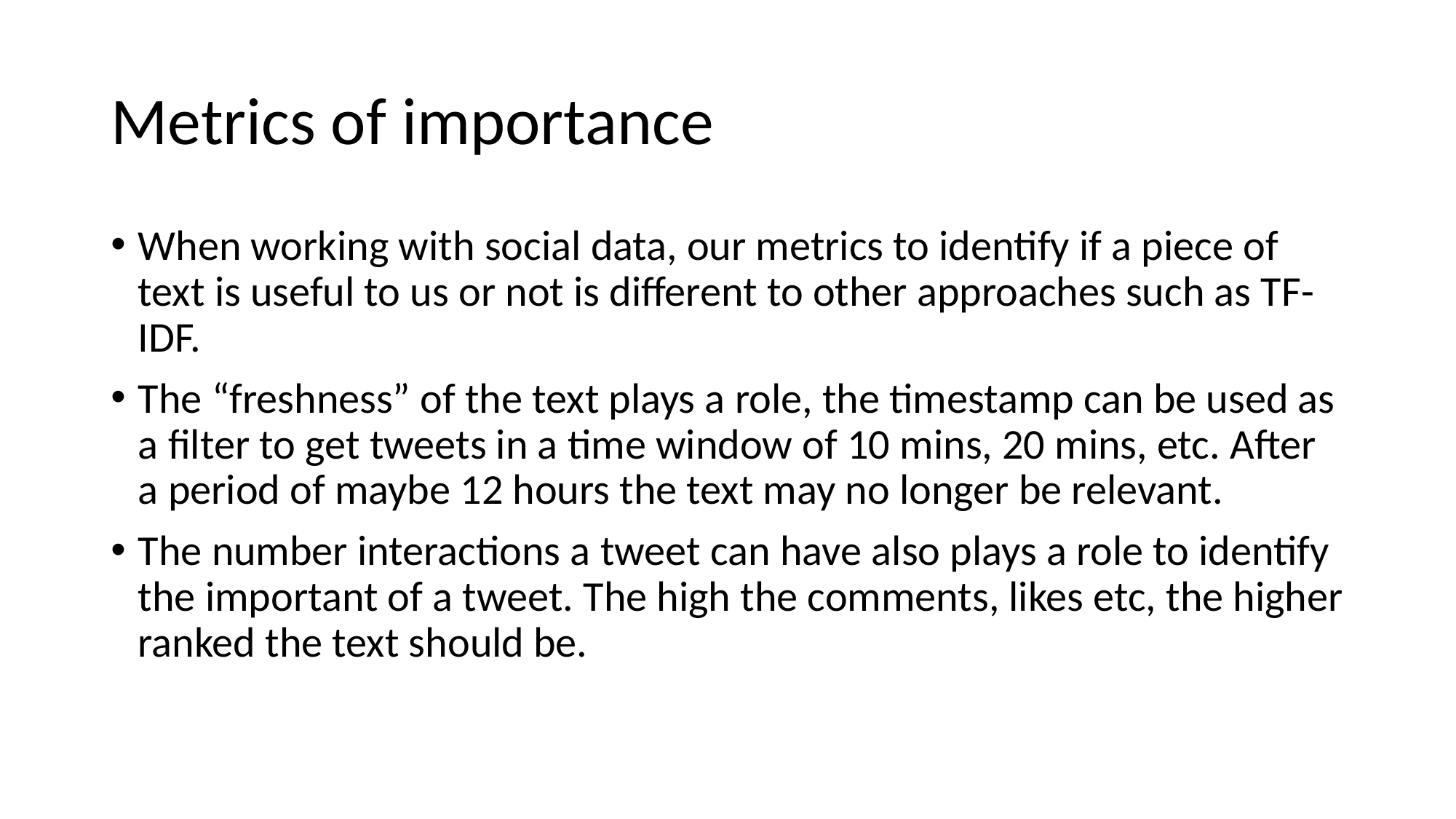

# Metrics of importance
When working with social data, our metrics to identify if a piece of text is useful to us or not is different to other approaches such as TF-IDF.
The “freshness” of the text plays a role, the timestamp can be used as a filter to get tweets in a time window of 10 mins, 20 mins, etc. After a period of maybe 12 hours the text may no longer be relevant.
The number interactions a tweet can have also plays a role to identify the important of a tweet. The high the comments, likes etc, the higher ranked the text should be.